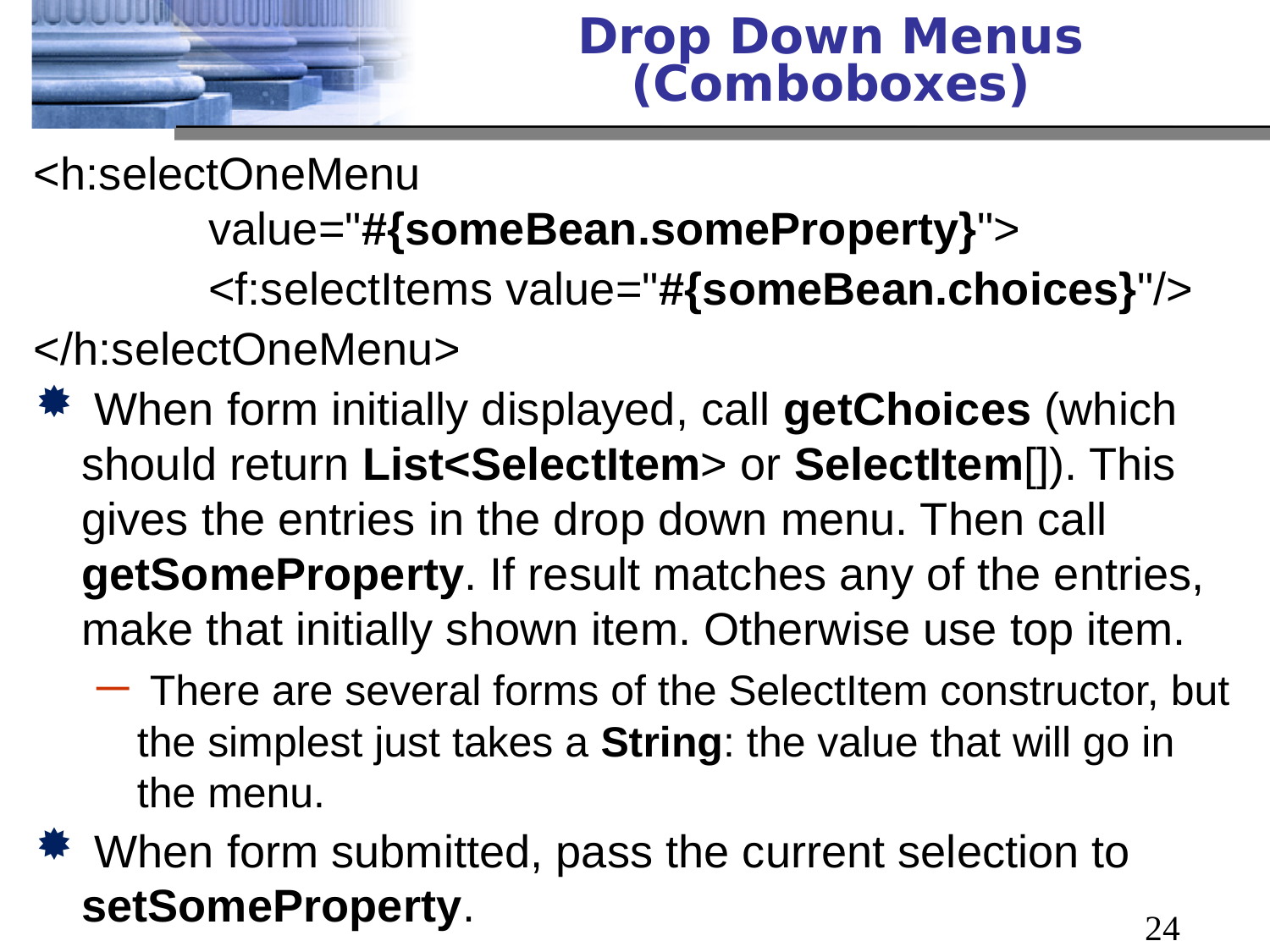

# Drop Down Menus (Comboboxes)
<h:selectOneMenu 								value="#{someBean.someProperty}">
		<f:selectItems value="#{someBean.choices}"/>
</h:selectOneMenu>
 When form initially displayed, call getChoices (which should return List<SelectItem> or SelectItem[]). This gives the entries in the drop down menu. Then call getSomeProperty. If result matches any of the entries, make that initially shown item. Otherwise use top item.
 There are several forms of the SelectItem constructor, but the simplest just takes a String: the value that will go in the menu.
 When form submitted, pass the current selection to setSomeProperty.